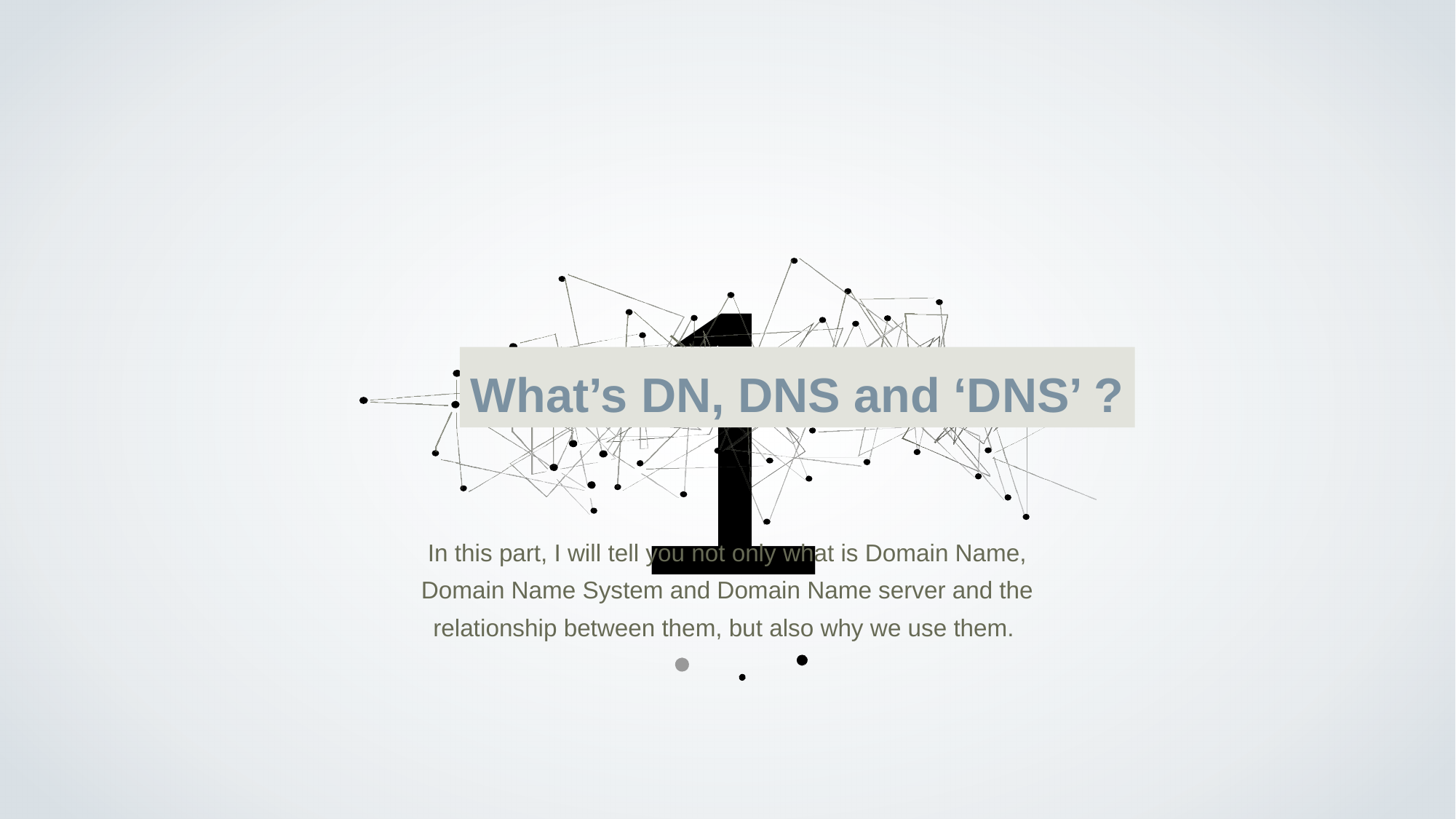

1

What’s DN, DNS and ‘DNS’ ?

In this part, I will tell you not only what is Domain Name, Domain Name System and Domain Name server and the relationship between them, but also why we use them.